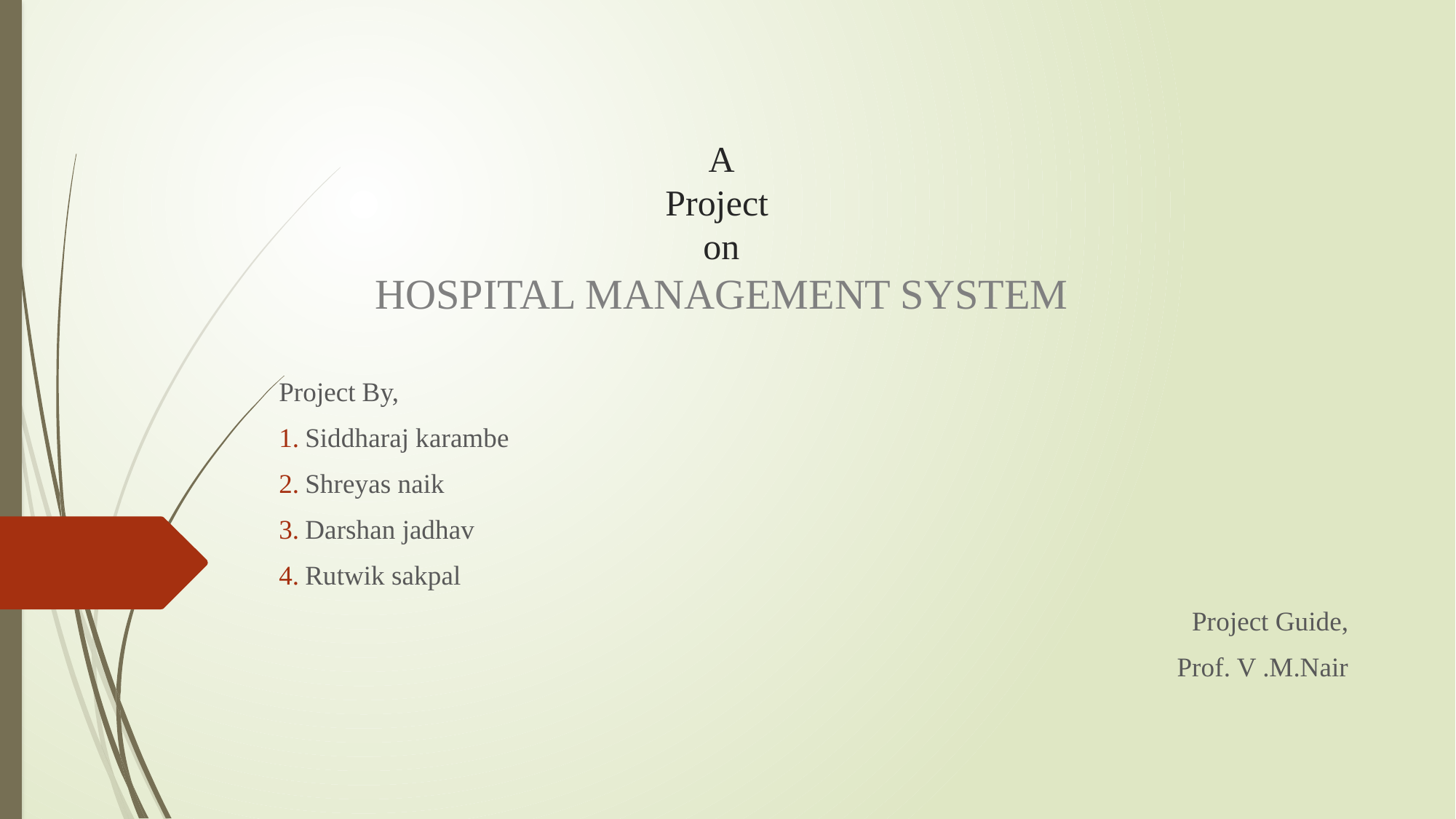

# A Project on HOSPITAL MANAGEMENT SYSTEM
Project By,
Siddharaj karambe
Shreyas naik
Darshan jadhav
Rutwik sakpal
Project Guide,
Prof. V .M.Nair